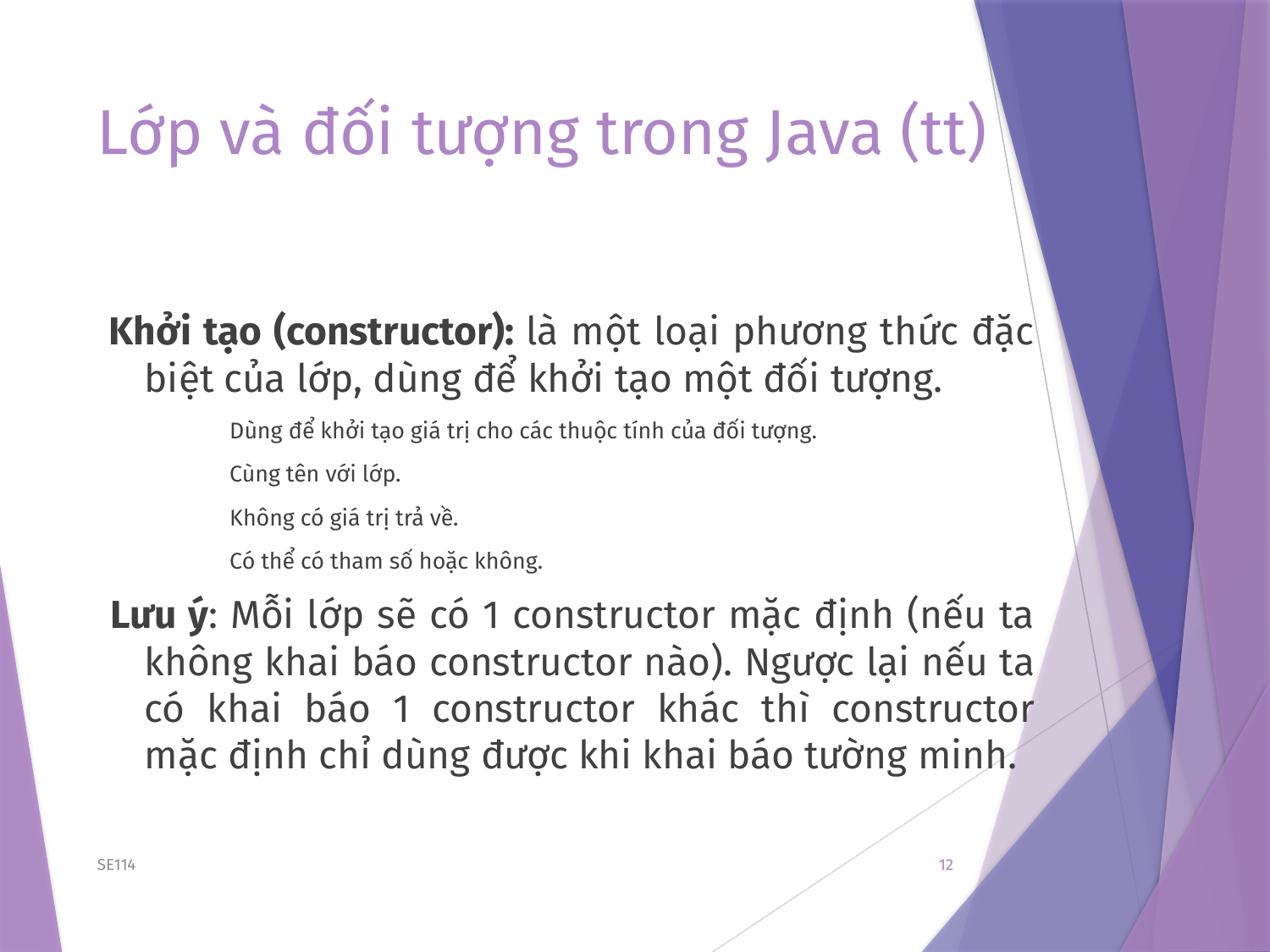

# Lớp và đối tượng trong Java (tt)
 Khởi tạo (constructor): là một loại phương thức đặc biệt của lớp, dùng để khởi tạo một đối tượng.
 Dùng để khởi tạo giá trị cho các thuộc tính của đối tượng.
 Cùng tên với lớp.
 Không có giá trị trả về.
 Có thể có tham số hoặc không.
 Lưu ý: Mỗi lớp sẽ có 1 constructor mặc định (nếu ta không khai báo constructor nào). Ngược lại nếu ta có khai báo 1 constructor khác thì constructor mặc định chỉ dùng được khi khai báo tường minh.

SE114
12